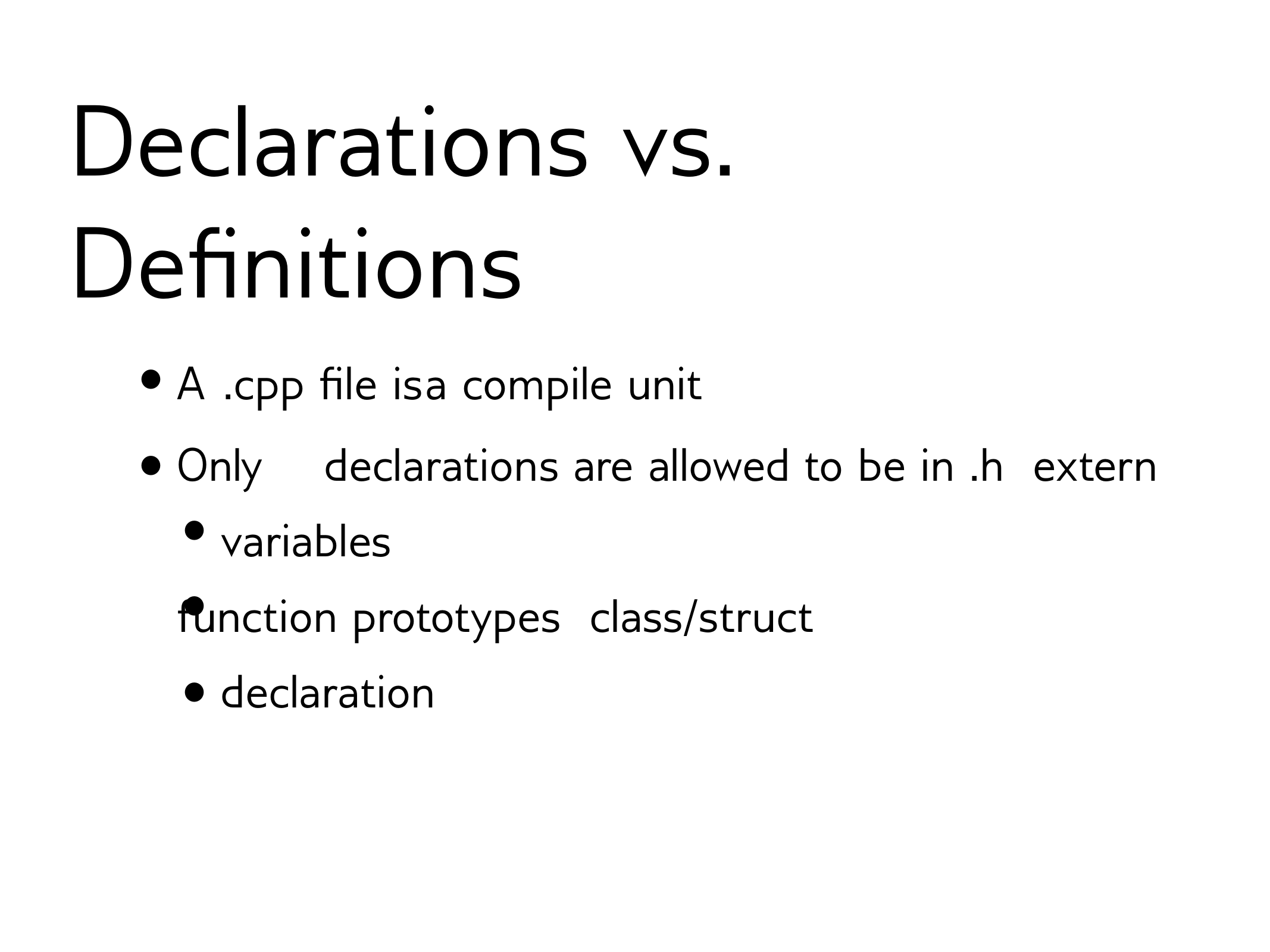

# Declarations	vs. Definitions
•
•
A	.cpp file is	a compile unit
Only	 declarations are allowed to be in .h  extern variables
function prototypes  class/struct declaration
•
•
•